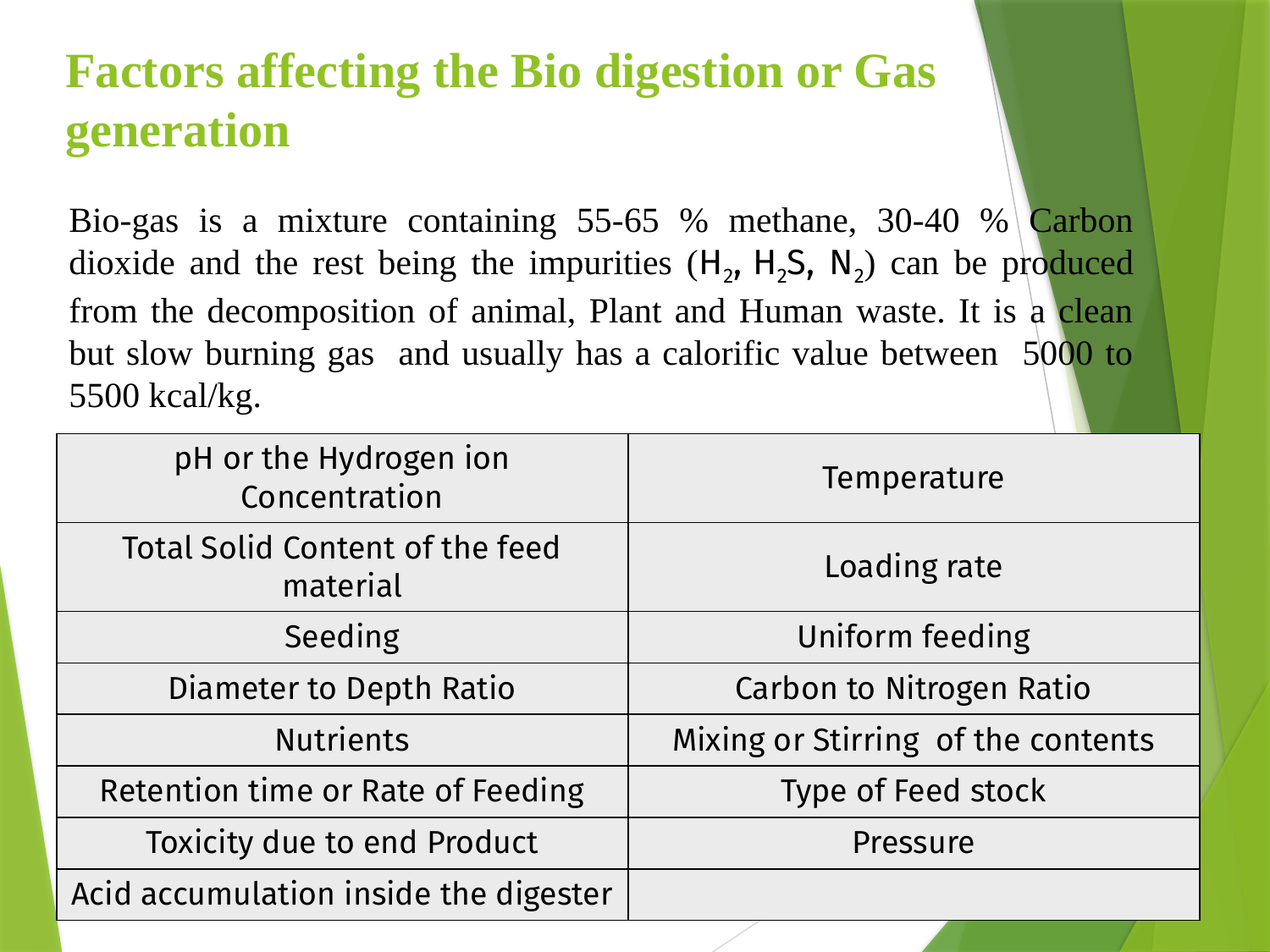

# Factors affecting the Bio digestion or Gas generation
Bio-gas is a mixture containing 55-65 % methane, 30-40 % Carbon dioxide and the rest being the impurities (H2, H2S, N2) can be produced from the decomposition of animal, Plant and Human waste. It is a clean but slow burning gas  and usually has a calorific value between  5000 to 5500 kcal/kg.

| pH or the Hydrogen ion Concentration | Temperature |
| --- | --- |
| Total Solid Content of the feed material | Loading rate |
| Seeding | Uniform feeding |
| Diameter to Depth Ratio | Carbon to Nitrogen Ratio |
| Nutrients | Mixing or Stirring of the contents |
| Retention time or Rate of Feeding | Type of Feed stock |
| Toxicity due to end Product | Pressure |
| Acid accumulation inside the digester |  |